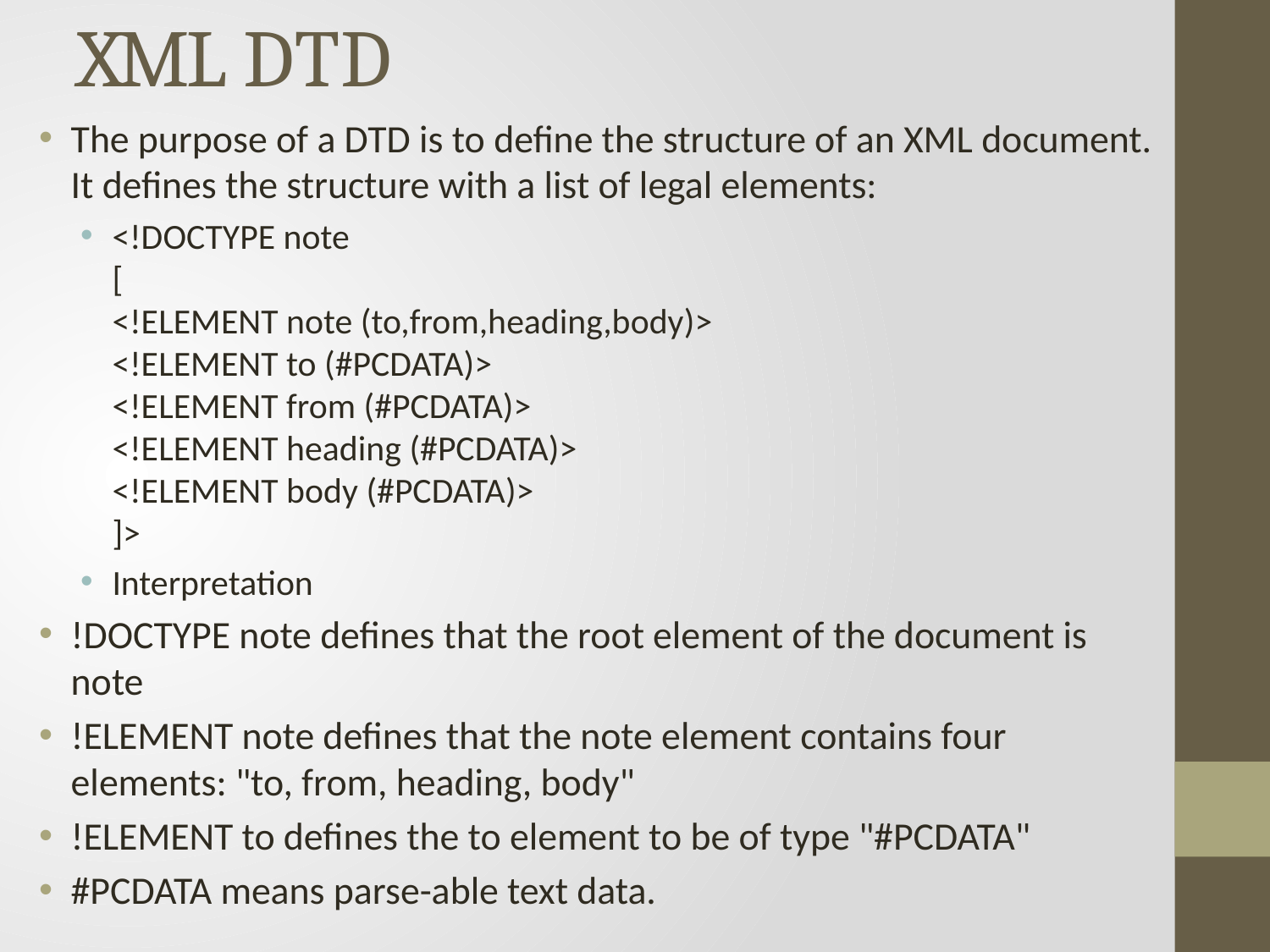

# XML DTD
The purpose of a DTD is to define the structure of an XML document. It defines the structure with a list of legal elements:
<!DOCTYPE note
[
<!ELEMENT note (to,from,heading,body)>
<!ELEMENT to (#PCDATA)>
<!ELEMENT from (#PCDATA)>
<!ELEMENT heading (#PCDATA)>
<!ELEMENT body (#PCDATA)>
]>
Interpretation
!DOCTYPE note defines that the root element of the document is note
!ELEMENT note defines that the note element contains four elements: "to, from, heading, body"
!ELEMENT to defines the to element to be of type "#PCDATA"
#PCDATA means parse-able text data.